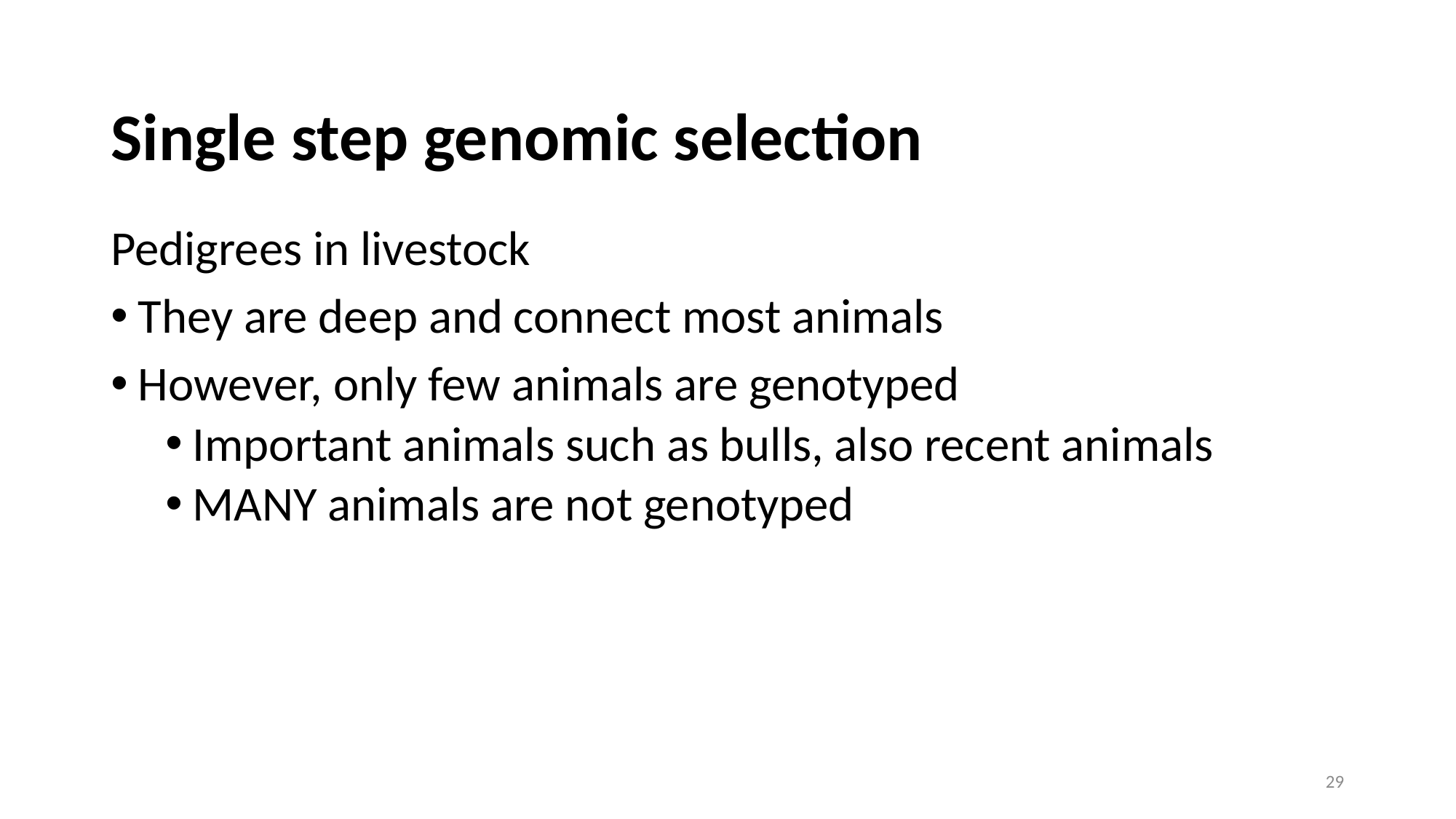

# Single step genomic selection
Pedigrees in livestock
They are deep and connect most animals
However, only few animals are genotyped
Important animals such as bulls, also recent animals
MANY animals are not genotyped
29